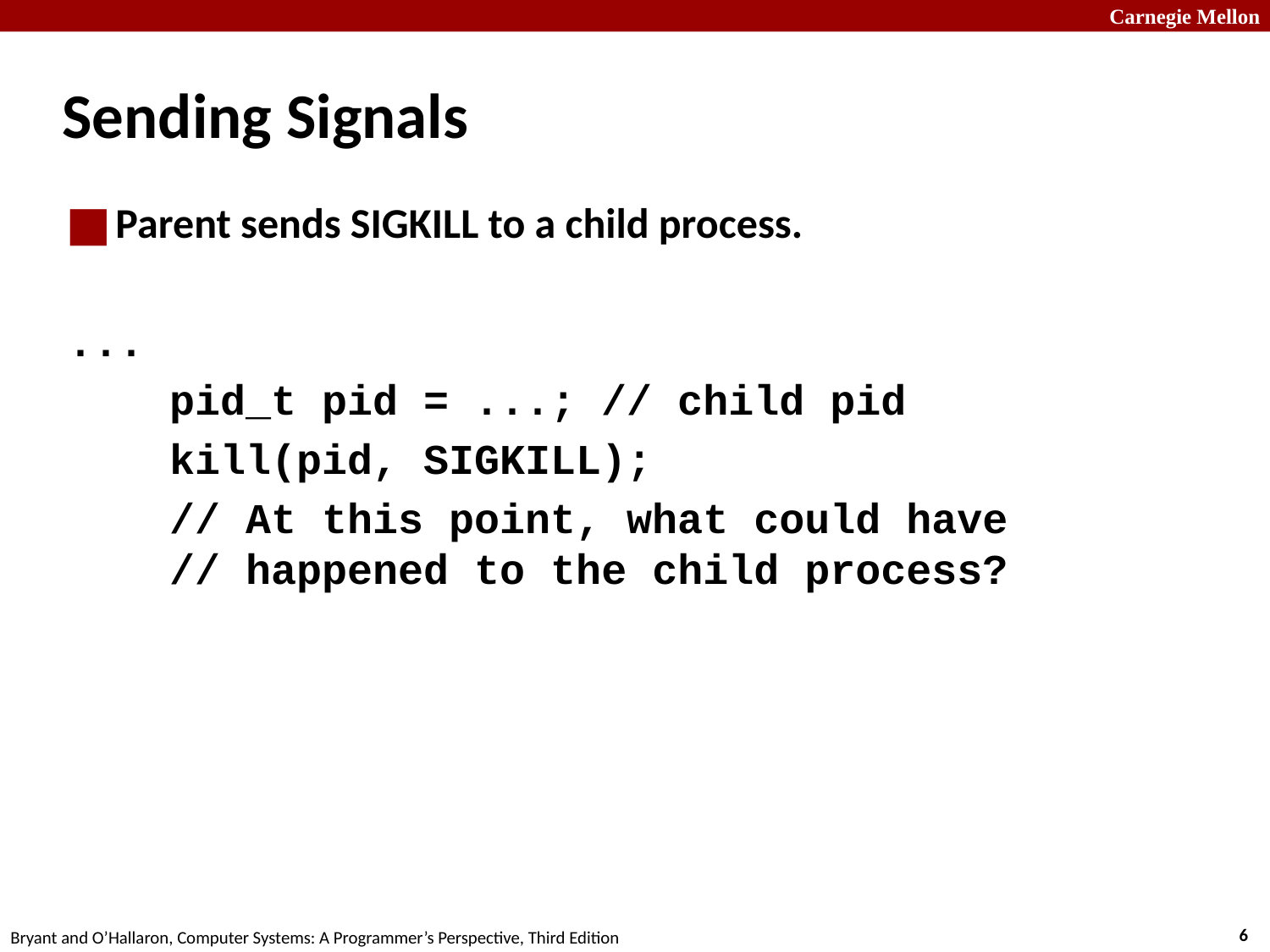

# Sending Signals
Parent sends SIGKILL to a child process.

...
    pid_t pid = ...; // child pid
    kill(pid, SIGKILL);
    // At this point, what could have
    // happened to the child process?